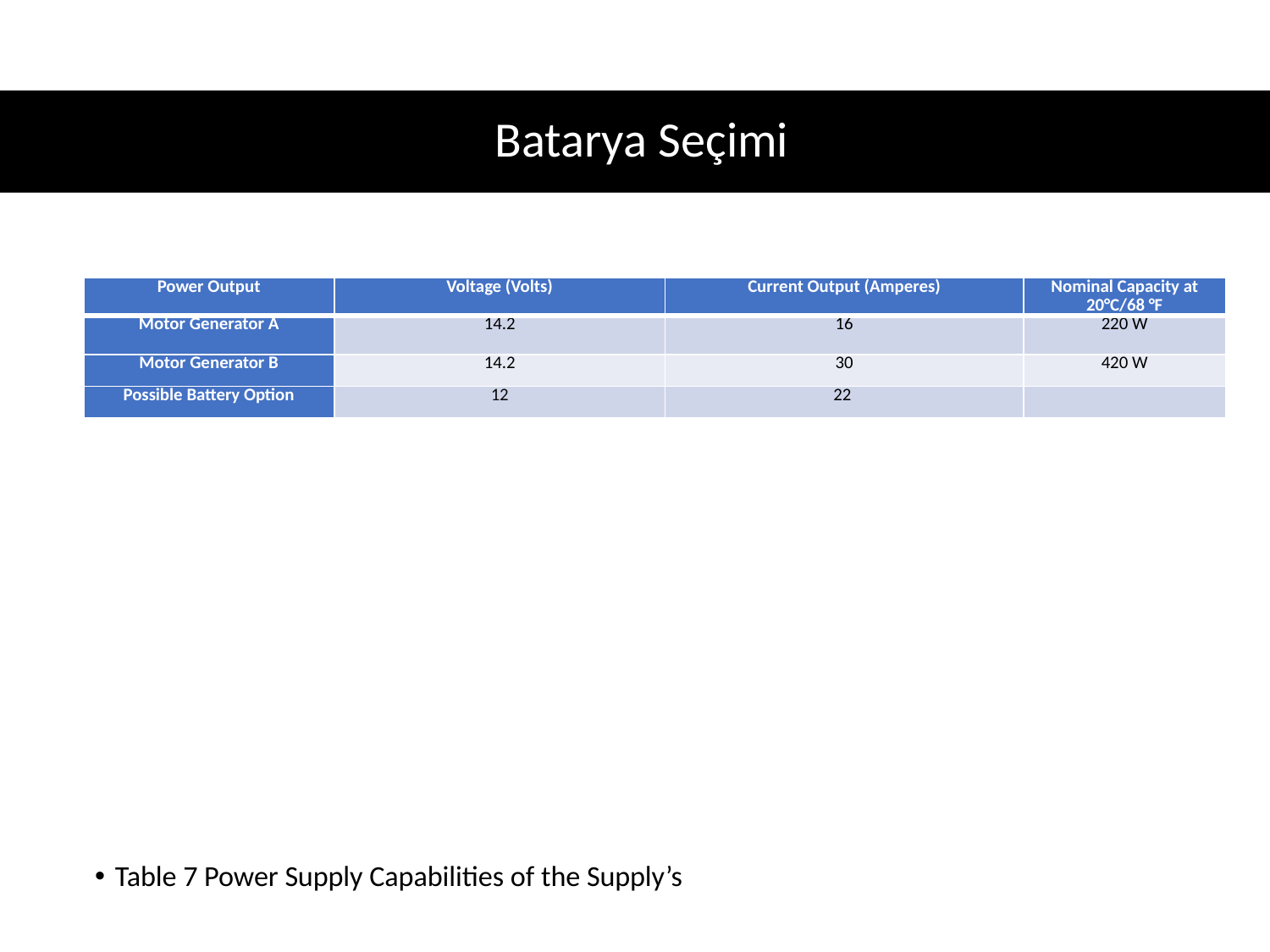

# Batarya Seçimi

| Power Output | Voltage (Volts) | Current Output (Amperes) | Nominal Capacity at 20°C/68 °F |
| --- | --- | --- | --- |
| Motor Generator A | 14.2 | 16 | 220 W |
| Motor Generator B | 14.2 | 30 | 420 W |
| Possible Battery Option | 12 | 22 |  |
Table 7 Power Supply Capabilities of the Supply’s